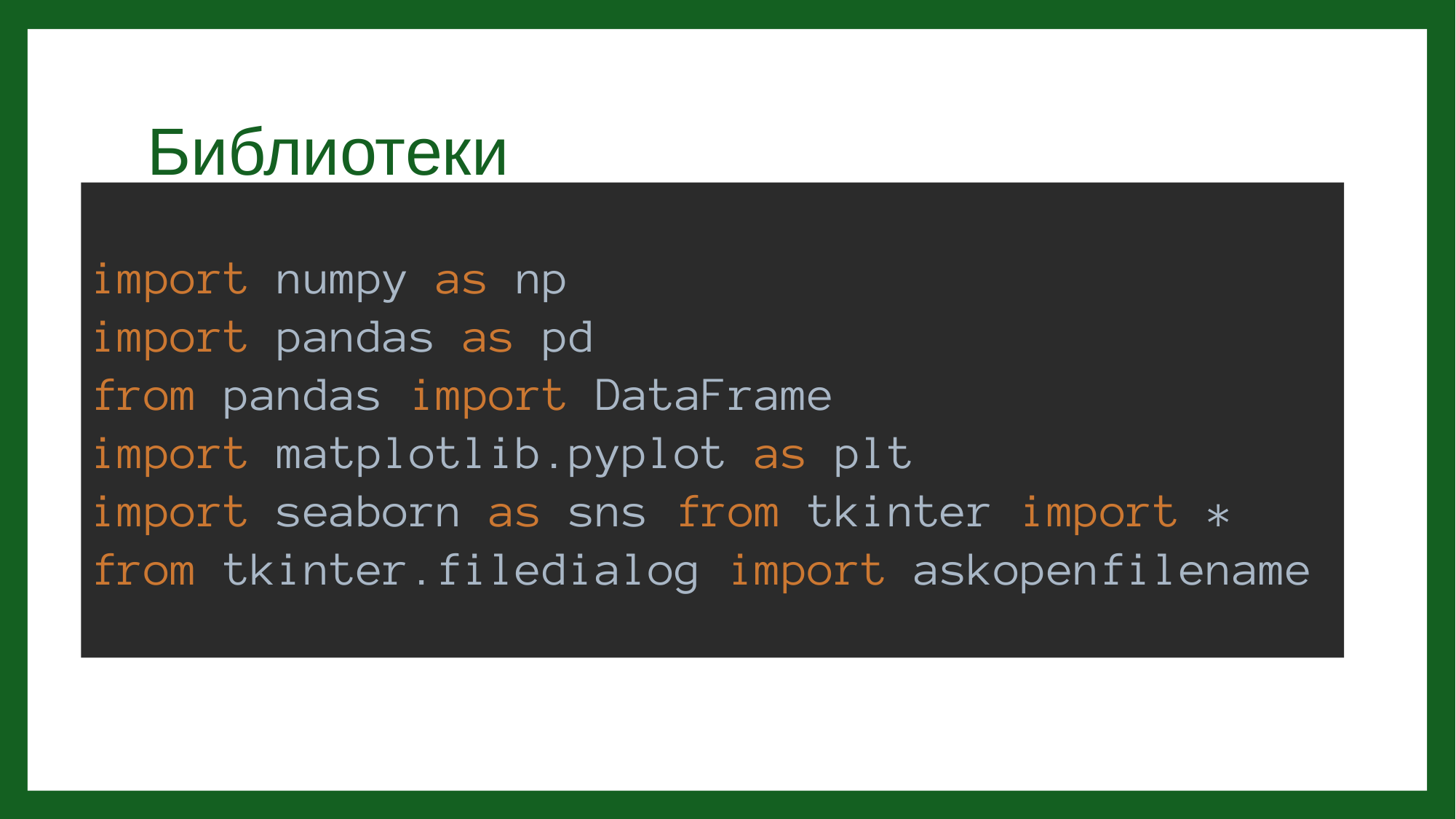

# Библиотеки
import numpy as np
import pandas as pd
from pandas import DataFrame
import matplotlib.pyplot as plt
import seaborn as sns from tkinter import *
from tkinter.filedialog import askopenfilename